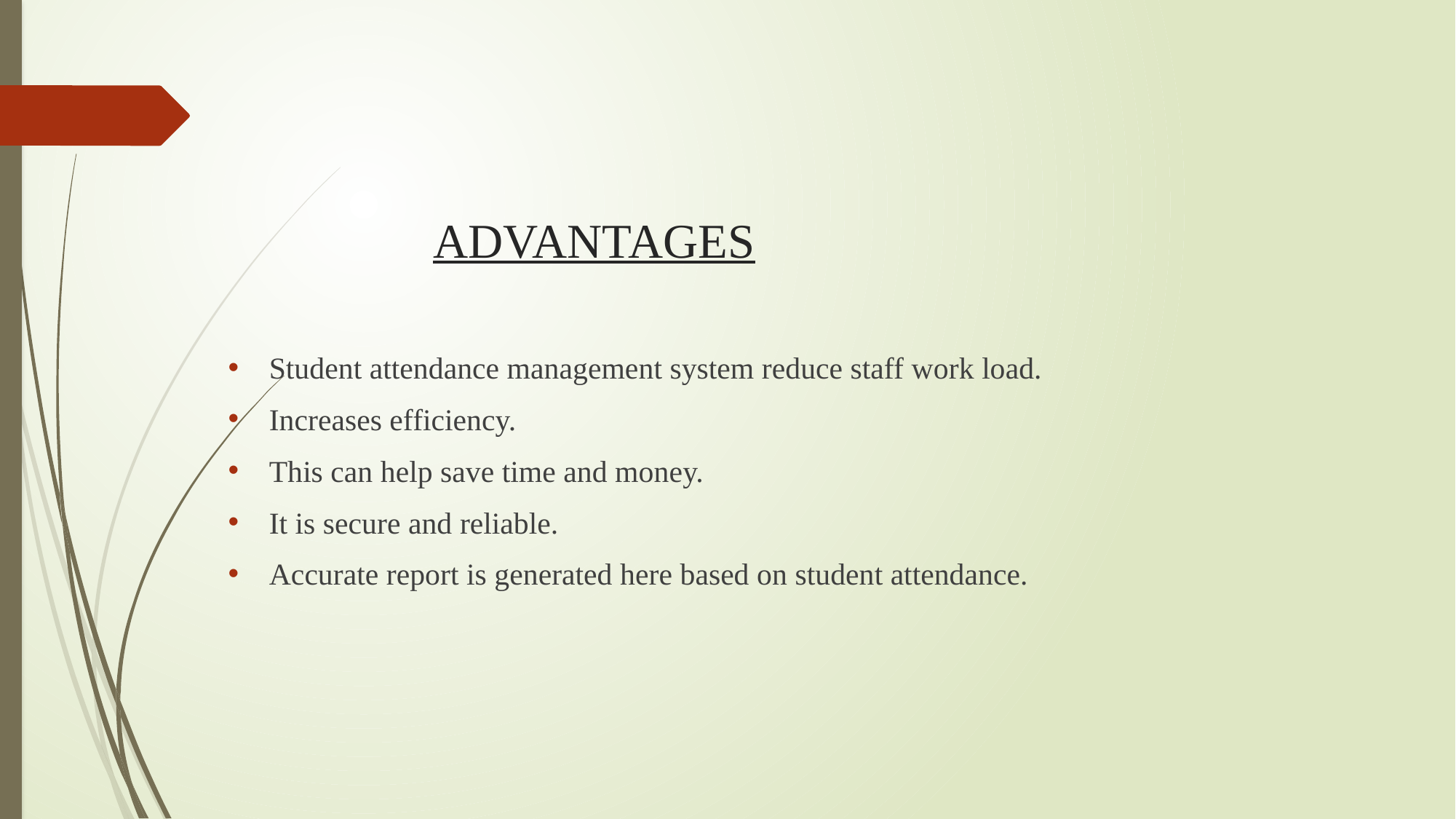

# ADVANTAGES
Student attendance management system reduce staff work load.
Increases efficiency.
This can help save time and money.
It is secure and reliable.
Accurate report is generated here based on student attendance.